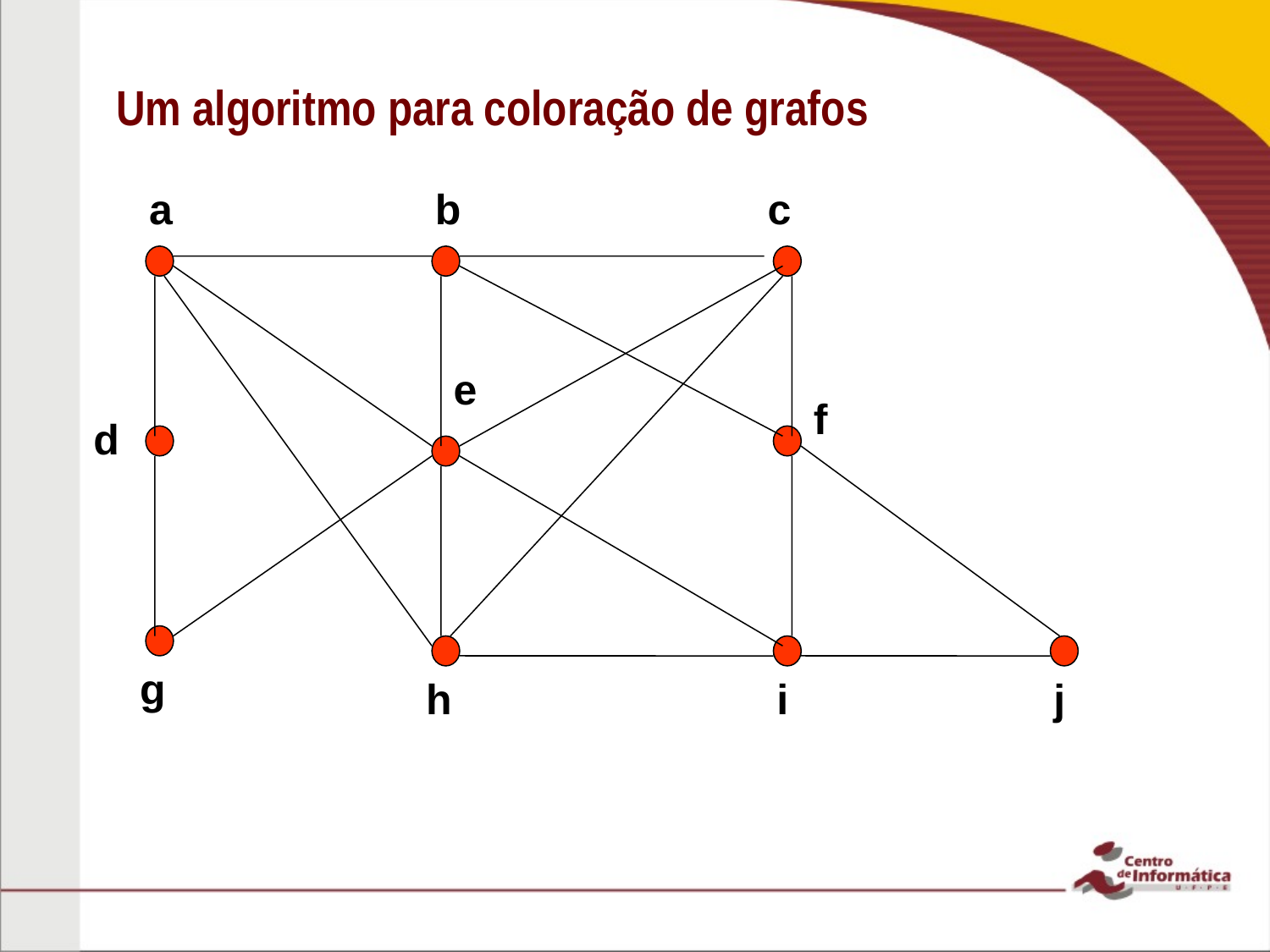

# Um algoritmo para coloração de grafos
a
b
c

e
f
d

g

h
i
j